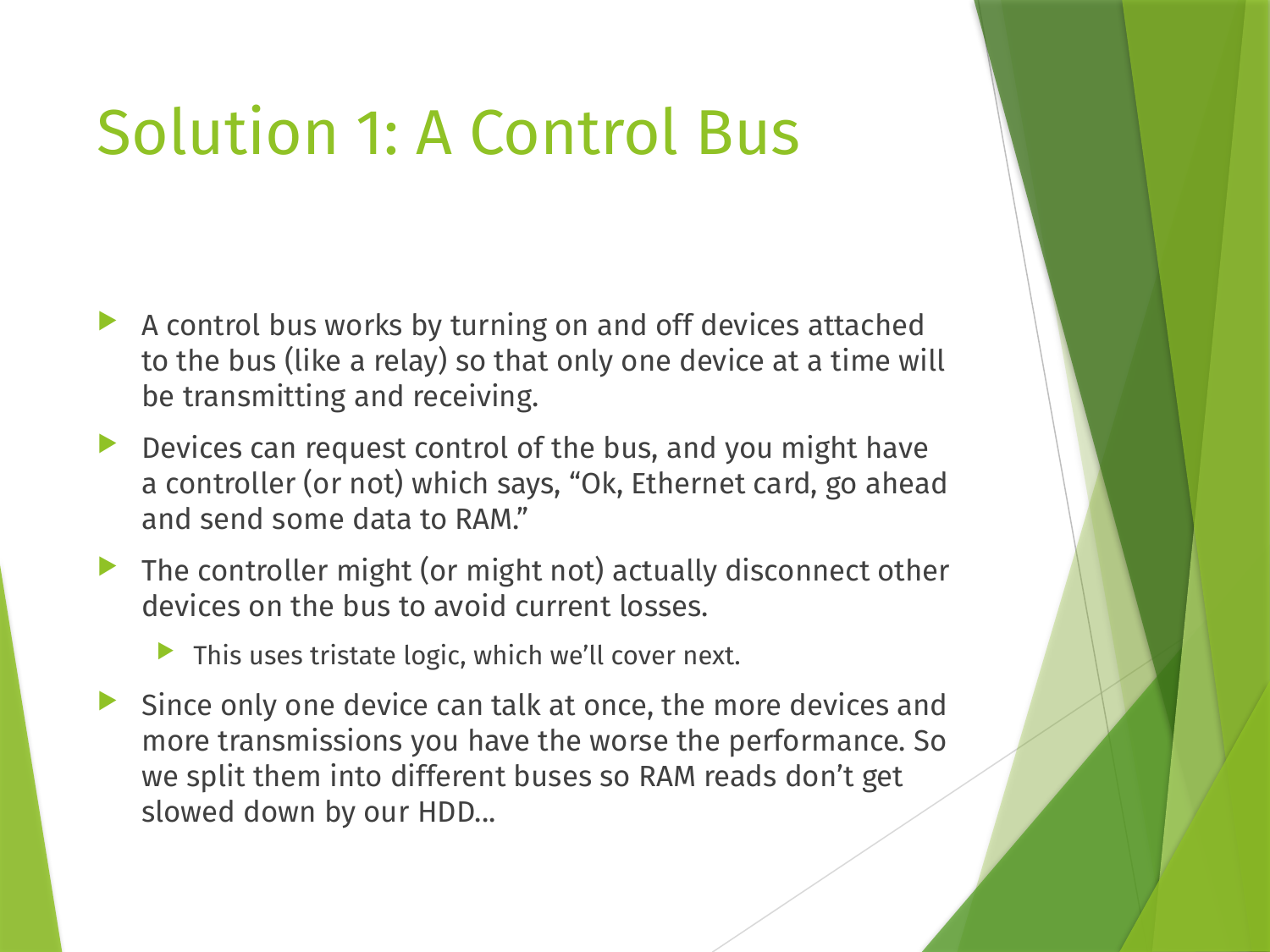

# Solution 1: A Control Bus
A control bus works by turning on and off devices attached to the bus (like a relay) so that only one device at a time will be transmitting and receiving.
Devices can request control of the bus, and you might have a controller (or not) which says, “Ok, Ethernet card, go ahead and send some data to RAM.”
The controller might (or might not) actually disconnect other devices on the bus to avoid current losses.
This uses tristate logic, which we’ll cover next.
Since only one device can talk at once, the more devices and more transmissions you have the worse the performance. So we split them into different buses so RAM reads don’t get slowed down by our HDD...